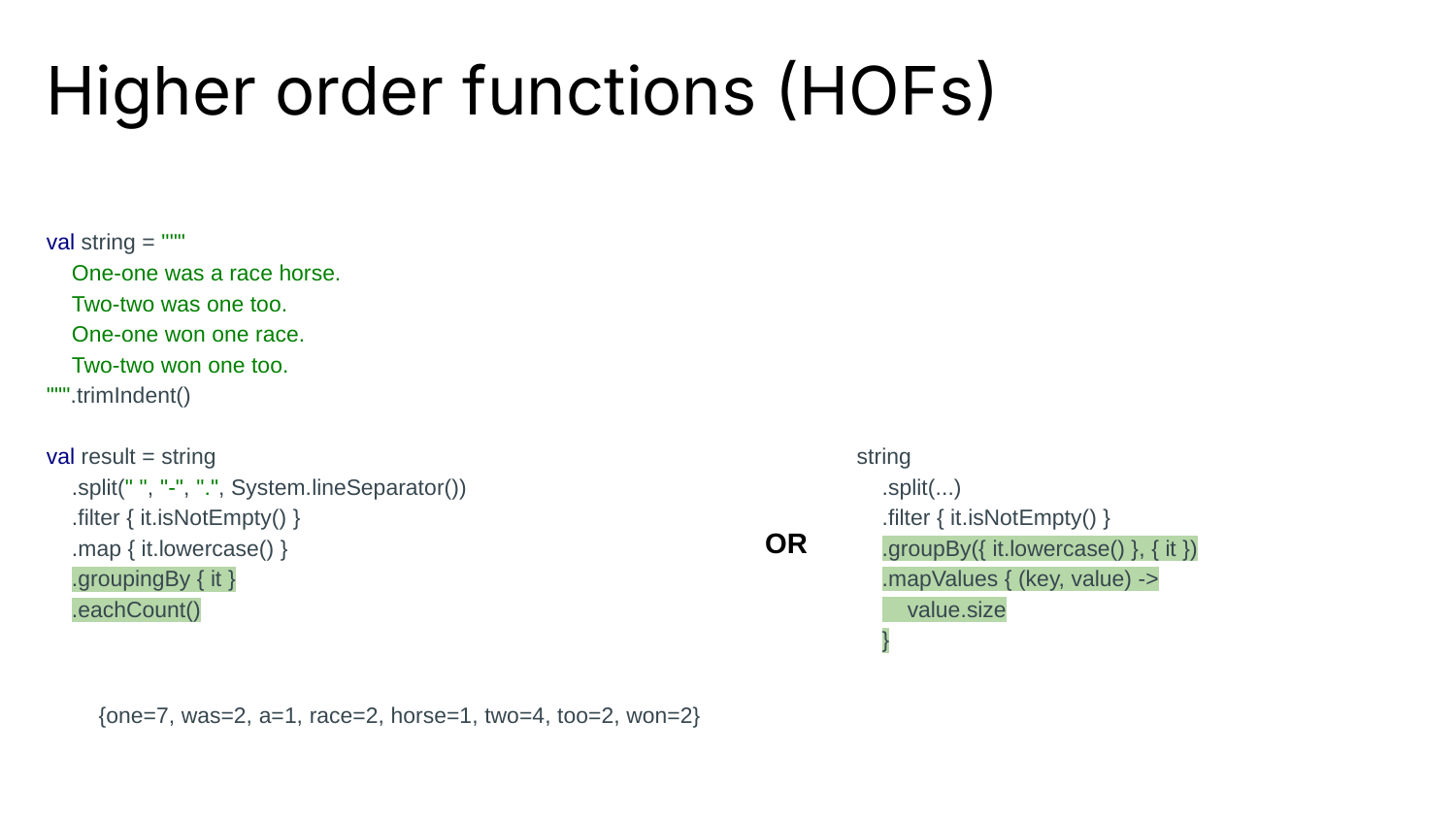

# Higher order functions (HOFs)
val string = """
    One-one was a race horse.
    Two-two was one too.
    One-one won one race.
    Two-two won one too.
""".trimIndent()

val result = string
    .split(" ", "-", ".", System.lineSeparator())
    .filter { it.isNotEmpty() }
    .map { it.lowercase() }
    .groupingBy { it }
    .eachCount()

string
    .split(...)
    .filter { it.isNotEmpty() }
    .groupBy({ it.lowercase() }, { it })
    .mapValues { (key, value) ->
        value.size
    }

OR

{one=7, was=2, a=1, race=2, horse=1, two=4, too=2, won=2}